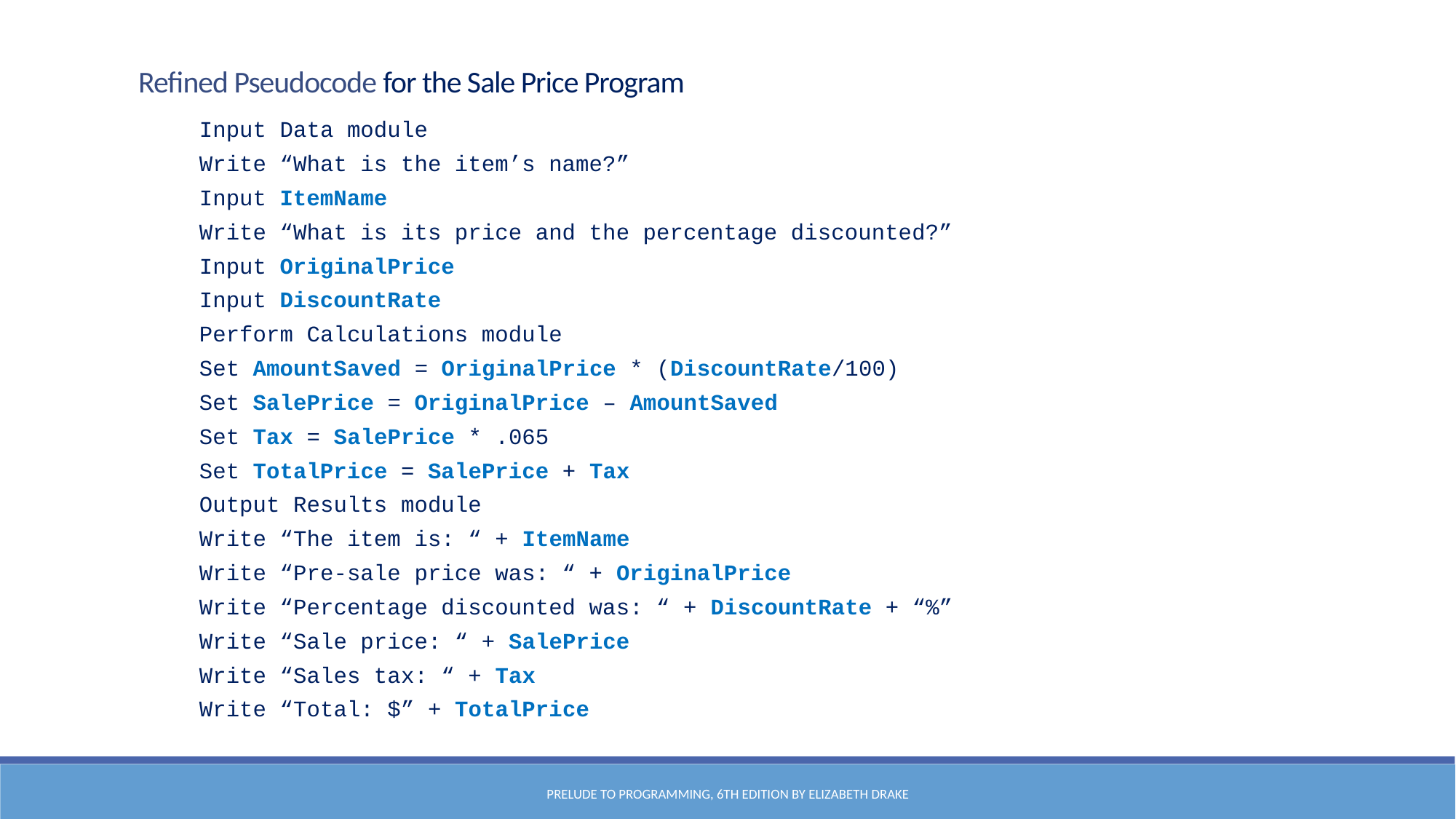

Refined Pseudocode for the Sale Price Program
Input Data module
	Write “What is the item’s name?”
	Input ItemName
	Write “What is its price and the percentage discounted?”
	Input OriginalPrice
	Input DiscountRate
Perform Calculations module
	Set AmountSaved = OriginalPrice * (DiscountRate/100)
	Set SalePrice = OriginalPrice – AmountSaved
	Set Tax = SalePrice * .065
	Set TotalPrice = SalePrice + Tax
Output Results module
	Write “The item is: “ + ItemName
	Write “Pre-sale price was: “ + OriginalPrice
	Write “Percentage discounted was: “ + DiscountRate + “%”
	Write “Sale price: “ + SalePrice
	Write “Sales tax: “ + Tax
	Write “Total: $” + TotalPrice
Prelude to Programming, 6th edition by Elizabeth Drake